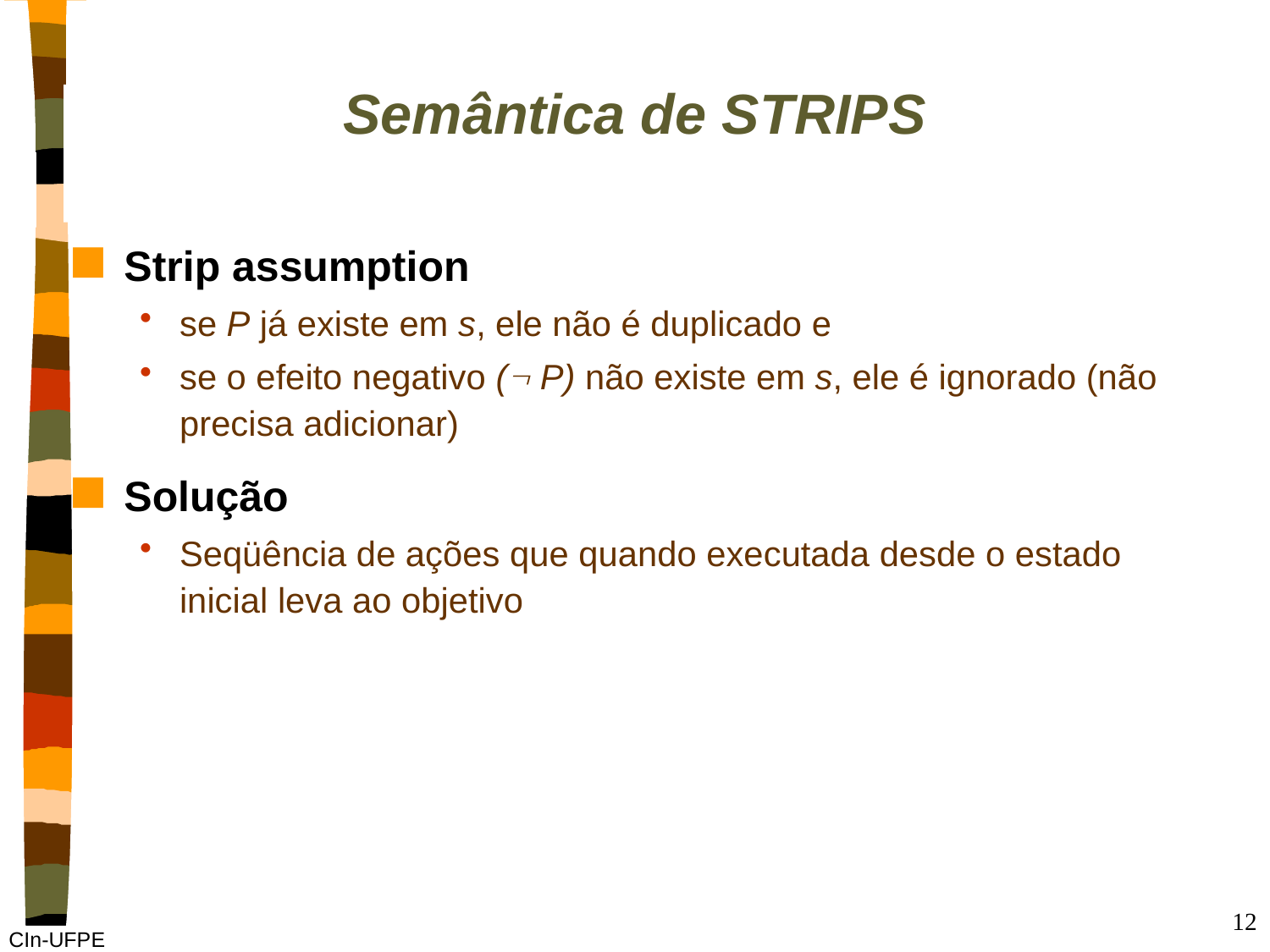

# Semântica de STRIPS
Strip assumption
se P já existe em s, ele não é duplicado e
se o efeito negativo (¬ P) não existe em s, ele é ignorado (não precisa adicionar)
Solução
Seqüência de ações que quando executada desde o estado inicial leva ao objetivo
12